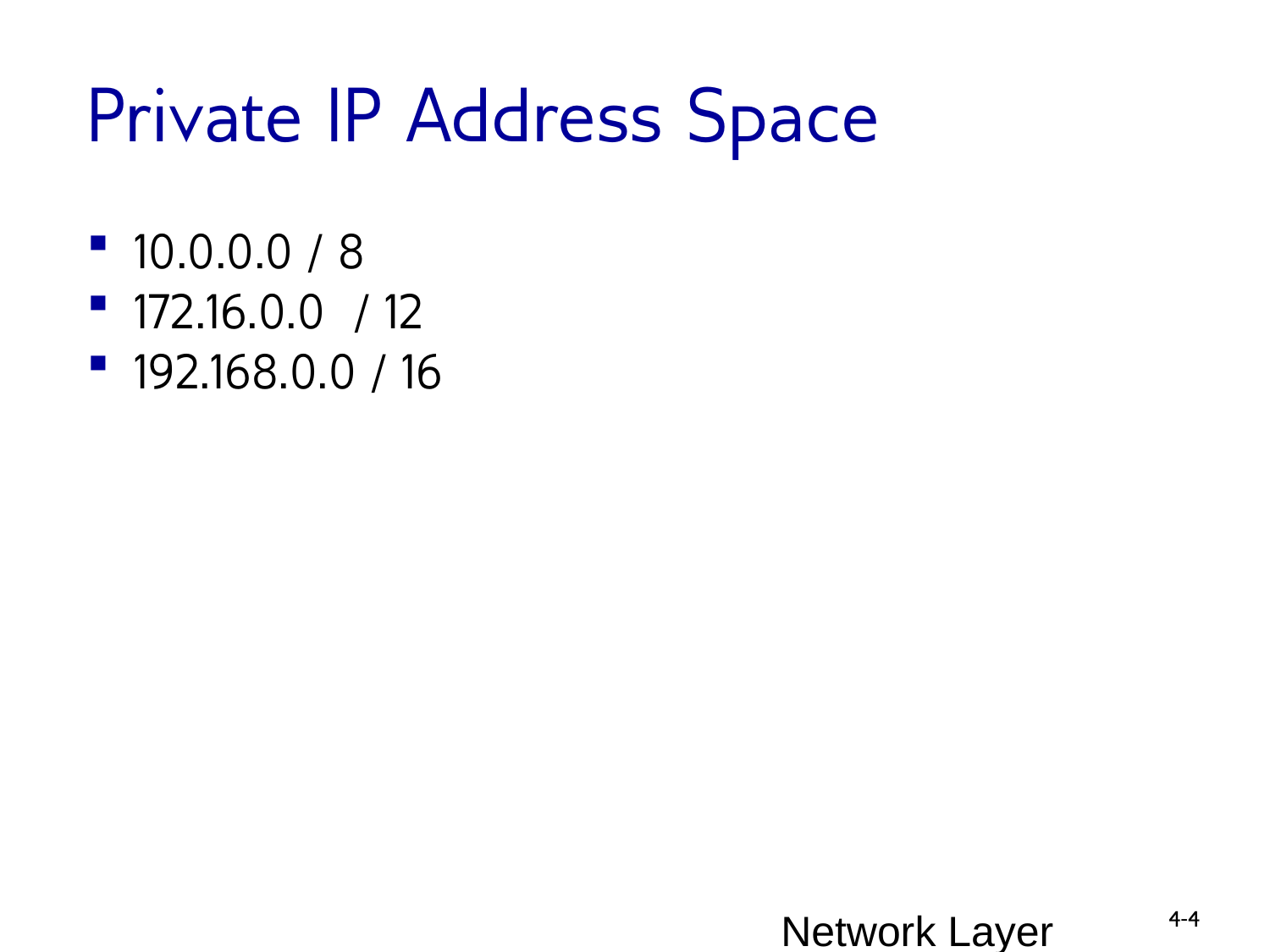

# Private IP Address Space
10.0.0.0 / 8
172.16.0.0  / 12
192.168.0.0 / 16
Network Layer
4-4